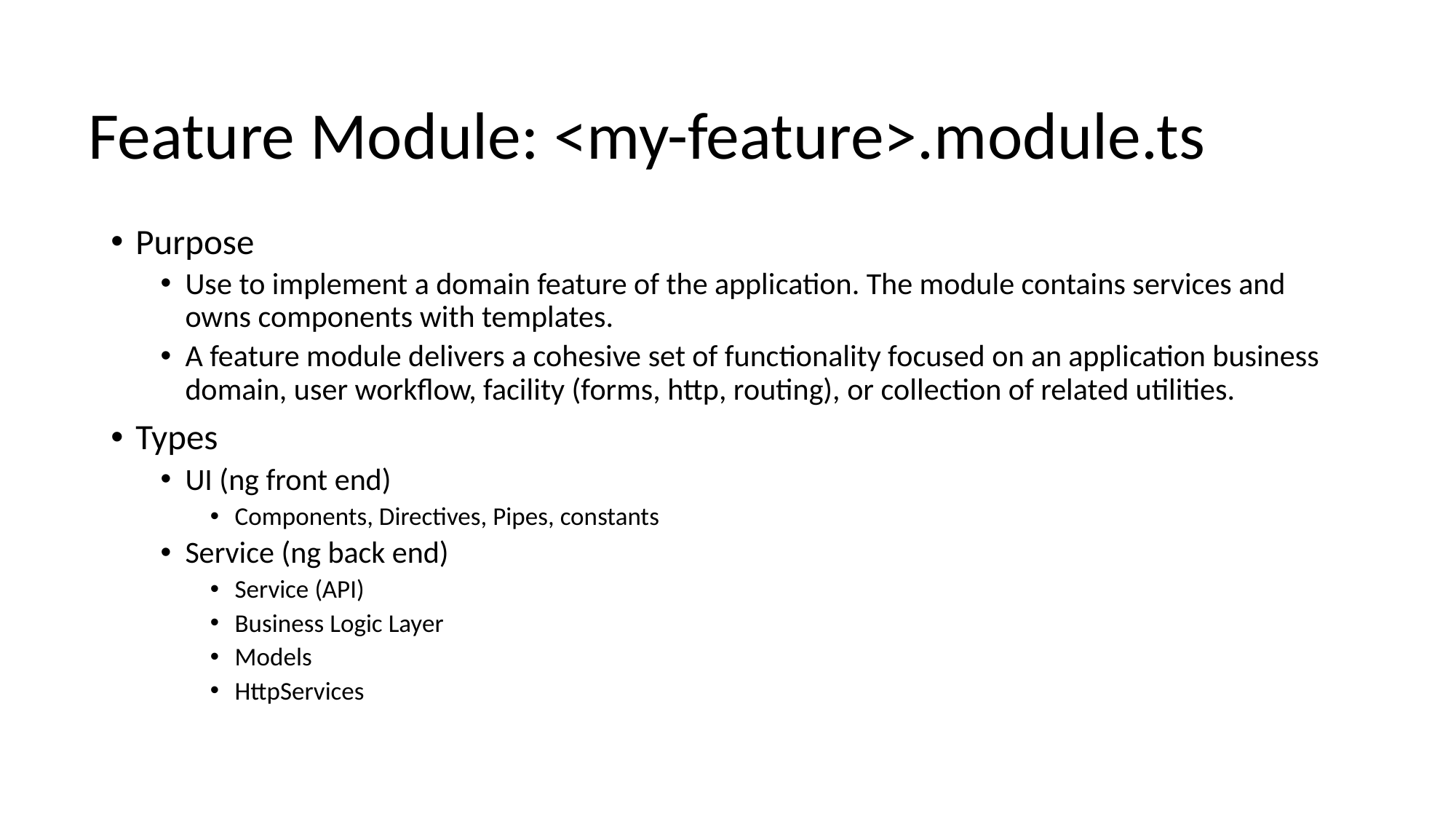

# Feature Module: <my-feature>.module.ts
Purpose
Use to implement a domain feature of the application. The module contains services and owns components with templates.
A feature module delivers a cohesive set of functionality focused on an application business domain, user workflow, facility (forms, http, routing), or collection of related utilities.
Types
UI (ng front end)
Components, Directives, Pipes, constants
Service (ng back end)
Service (API)
Business Logic Layer
Models
HttpServices